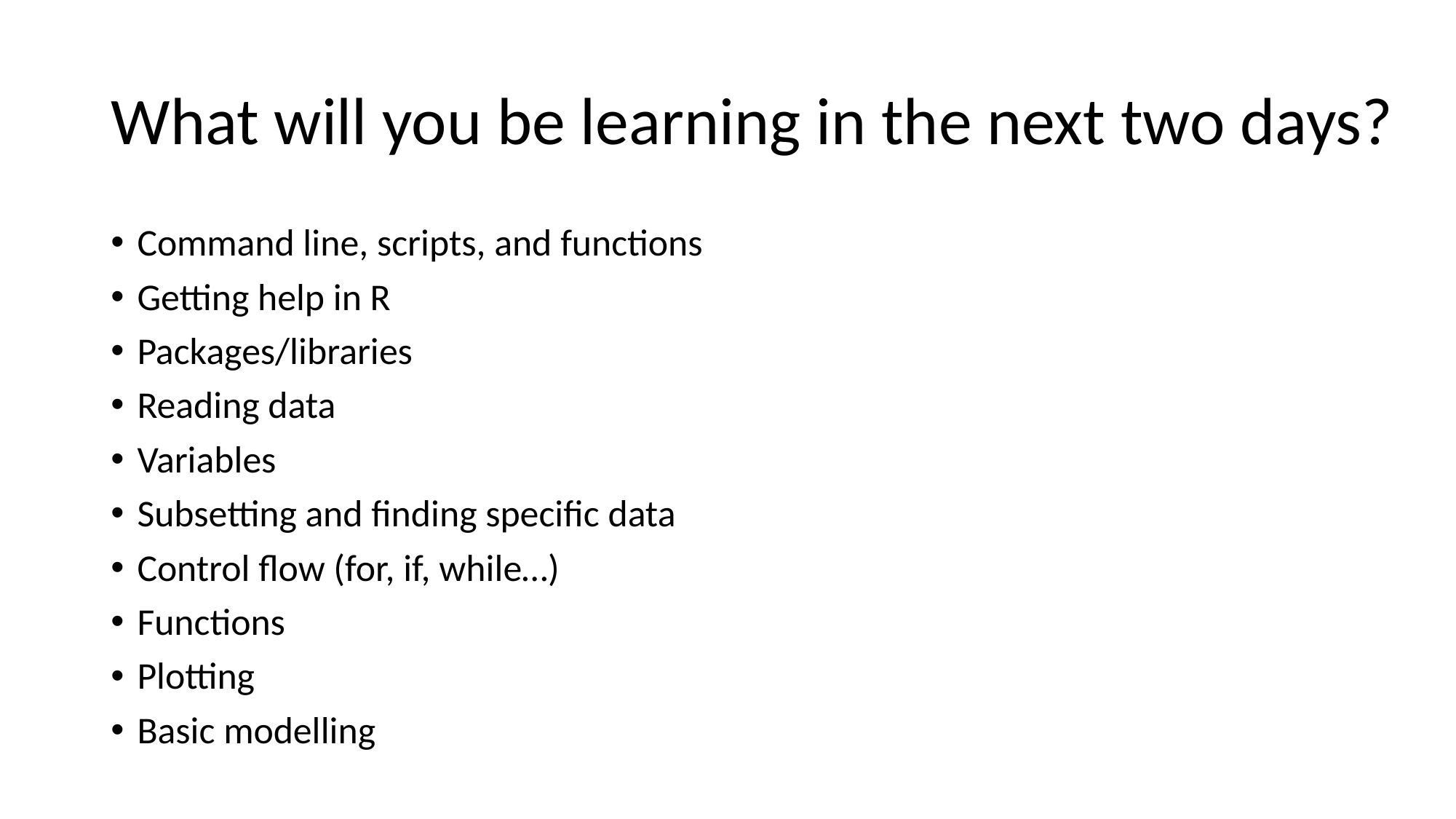

# What will you be learning in the next two days?
Command line, scripts, and functions
Getting help in R
Packages/libraries
Reading data
Variables
Subsetting and finding specific data
Control flow (for, if, while…)
Functions
Plotting
Basic modelling